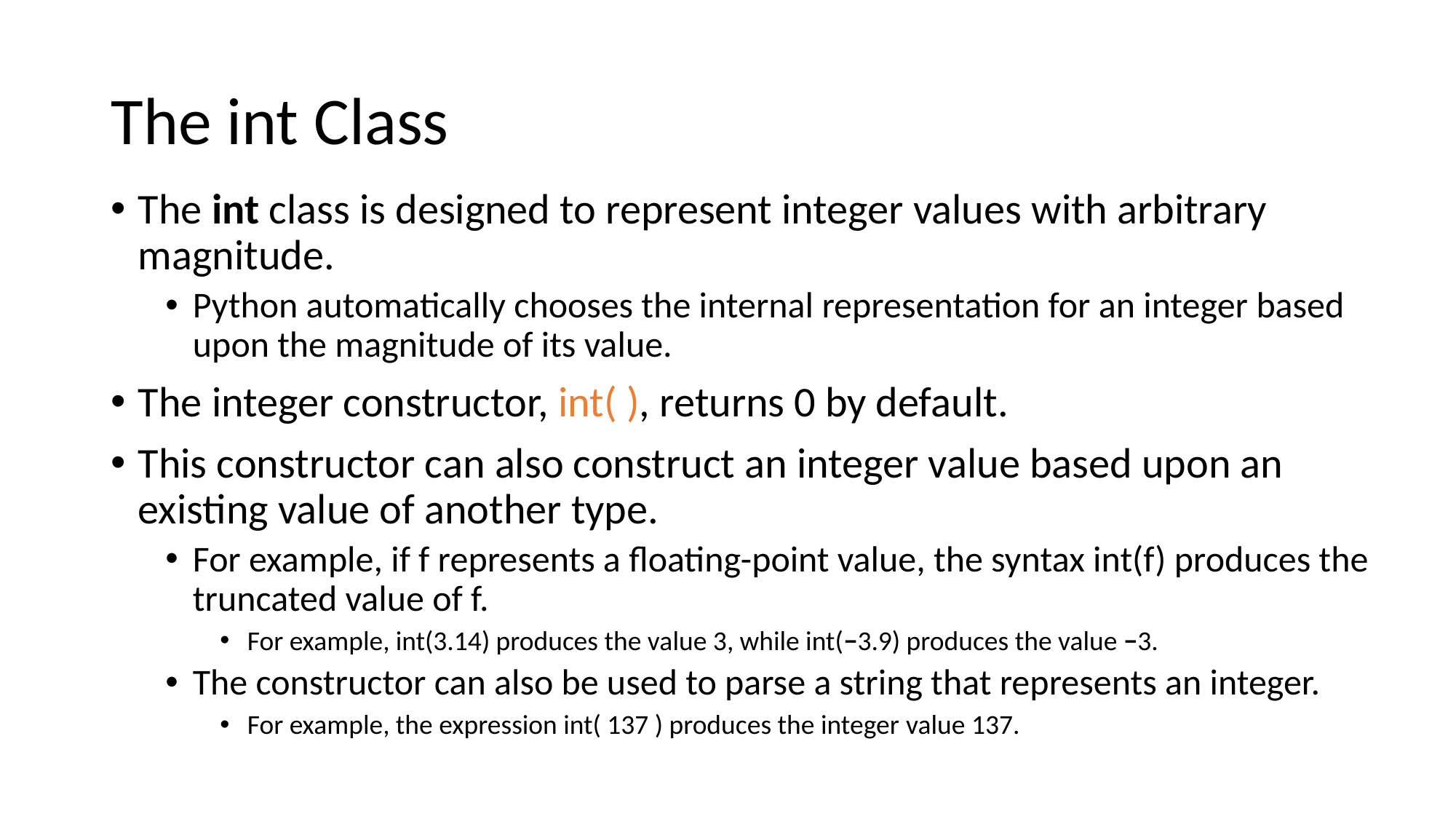

# The int Class
The int class is designed to represent integer values with arbitrary magnitude.
Python automatically chooses the internal representation for an integer based upon the magnitude of its value.
The integer constructor, int( ), returns 0 by default.
This constructor can also construct an integer value based upon an existing value of another type.
For example, if f represents a floating-point value, the syntax int(f) produces the truncated value of f.
For example, int(3.14) produces the value 3, while int(−3.9) produces the value −3.
The constructor can also be used to parse a string that represents an integer.
For example, the expression int( 137 ) produces the integer value 137.